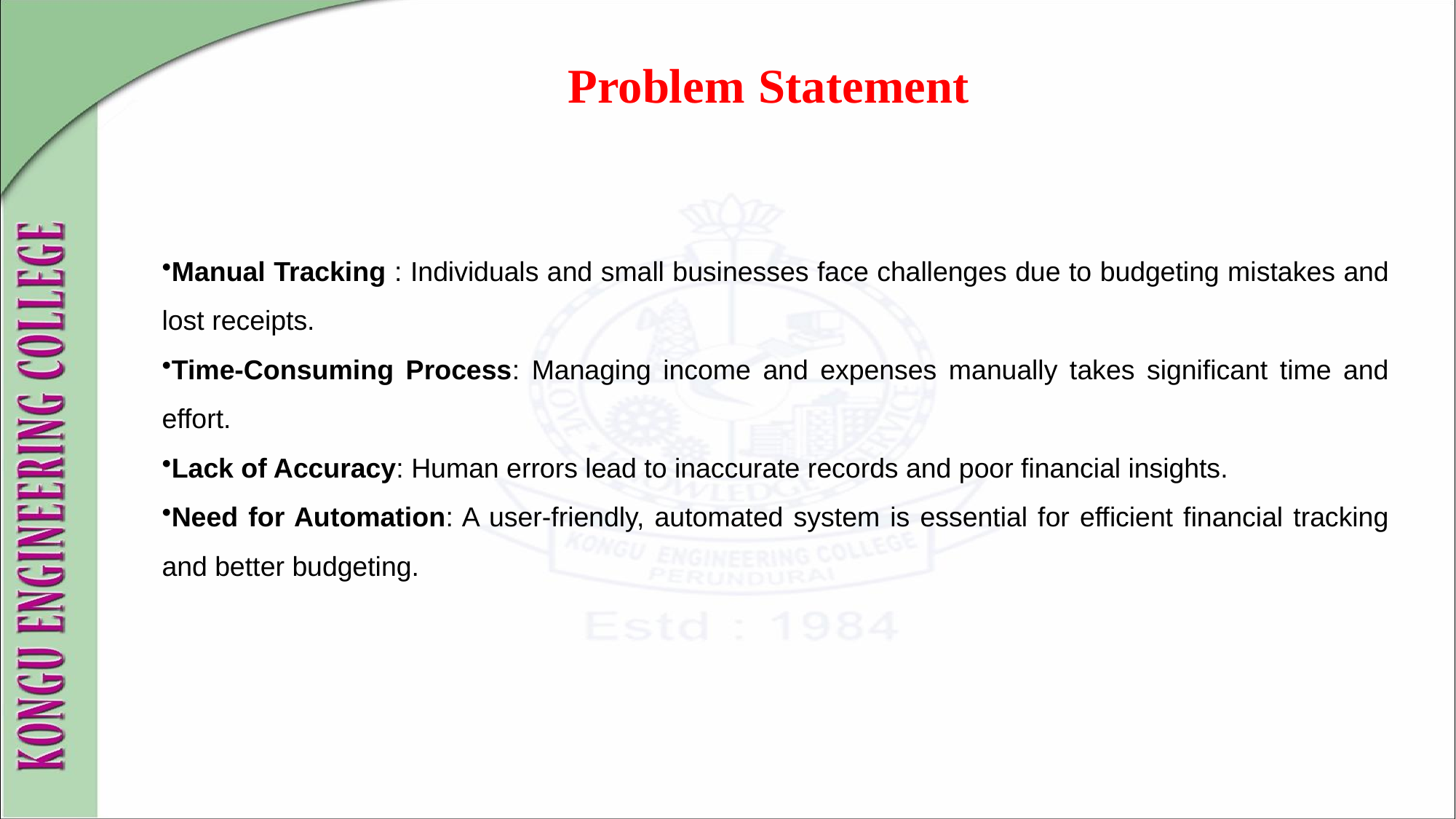

Problem Statement
Manual Tracking : Individuals and small businesses face challenges due to budgeting mistakes and lost receipts.
Time-Consuming Process: Managing income and expenses manually takes significant time and effort.
Lack of Accuracy: Human errors lead to inaccurate records and poor financial insights.
Need for Automation: A user-friendly, automated system is essential for efficient financial tracking and better budgeting.